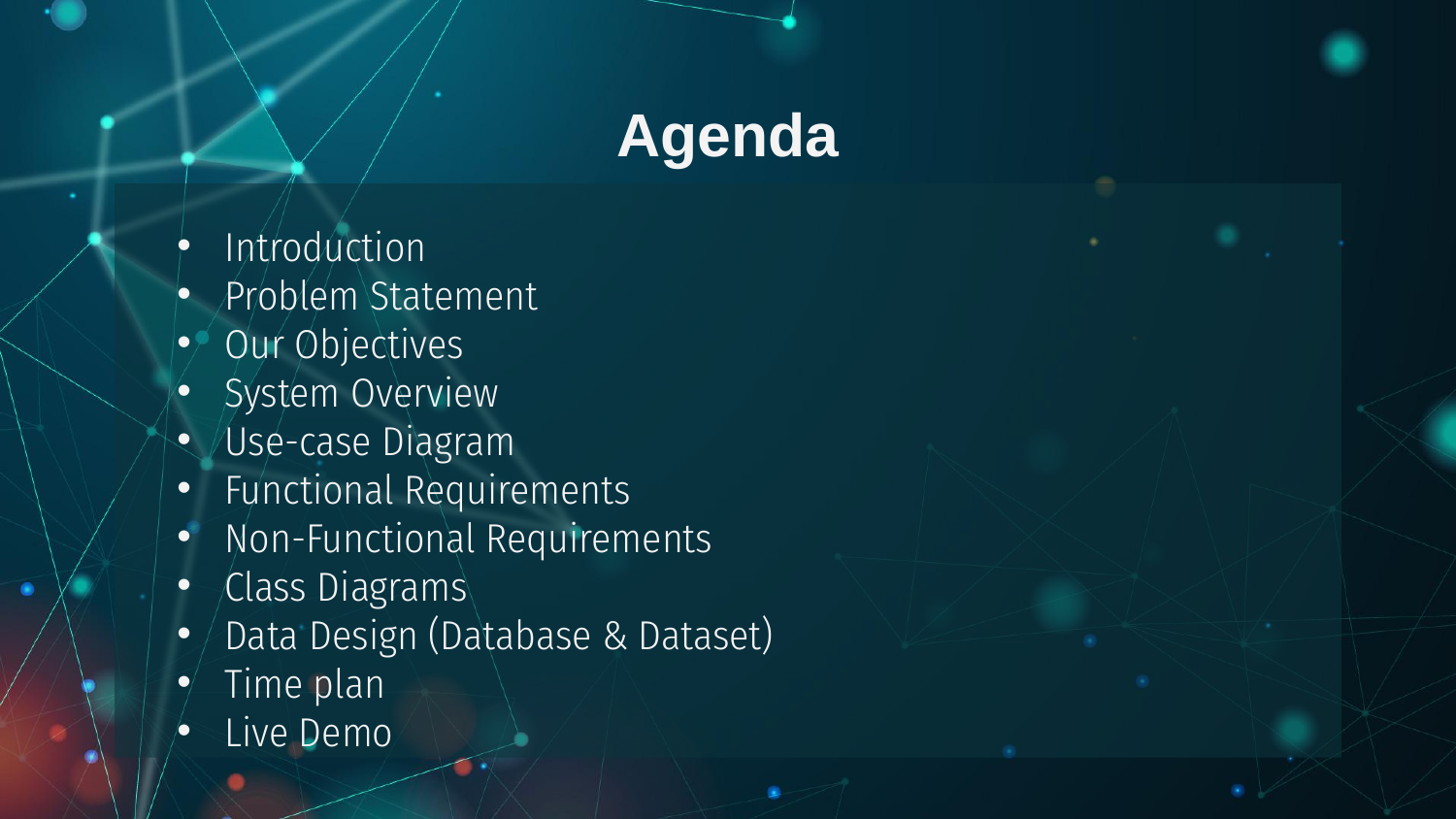

# Agenda
Introduction
Problem Statement
Our Objectives
System Overview
Use-case Diagram
Functional Requirements
Non-Functional Requirements
Class Diagrams
Data Design (Database & Dataset)
Time plan
Live Demo